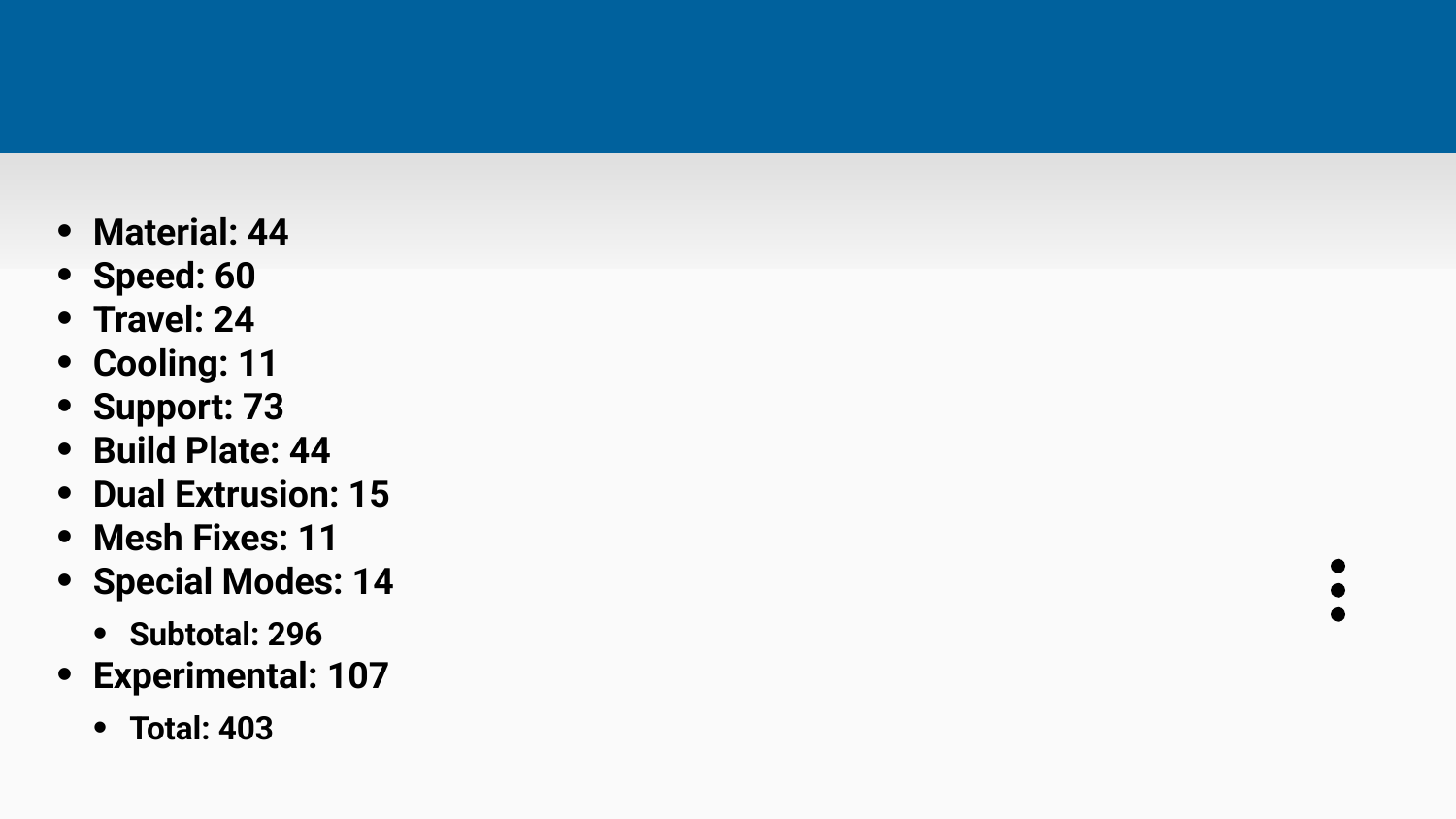

#
Material: 44
Speed: 60
Travel: 24
Cooling: 11
Support: 73
Build Plate: 44
Dual Extrusion: 15
Mesh Fixes: 11
Special Modes: 14
Subtotal: 296
Experimental: 107
Total: 403